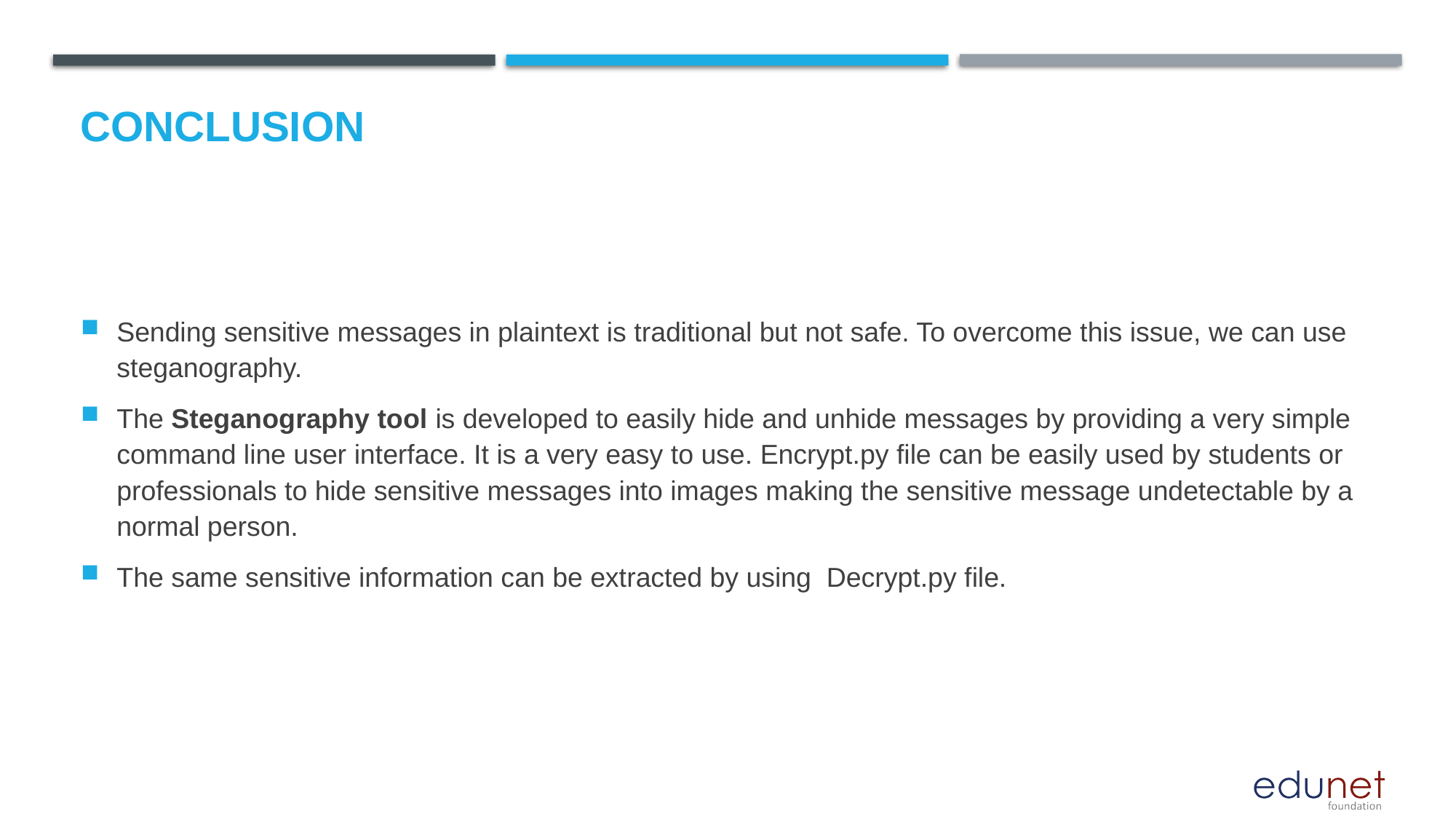

# Conclusion
Sending sensitive messages in plaintext is traditional but not safe. To overcome this issue, we can use steganography.
The Steganography tool is developed to easily hide and unhide messages by providing a very simple command line user interface. It is a very easy to use. Encrypt.py file can be easily used by students or professionals to hide sensitive messages into images making the sensitive message undetectable by a normal person.
The same sensitive information can be extracted by using  Decrypt.py file.